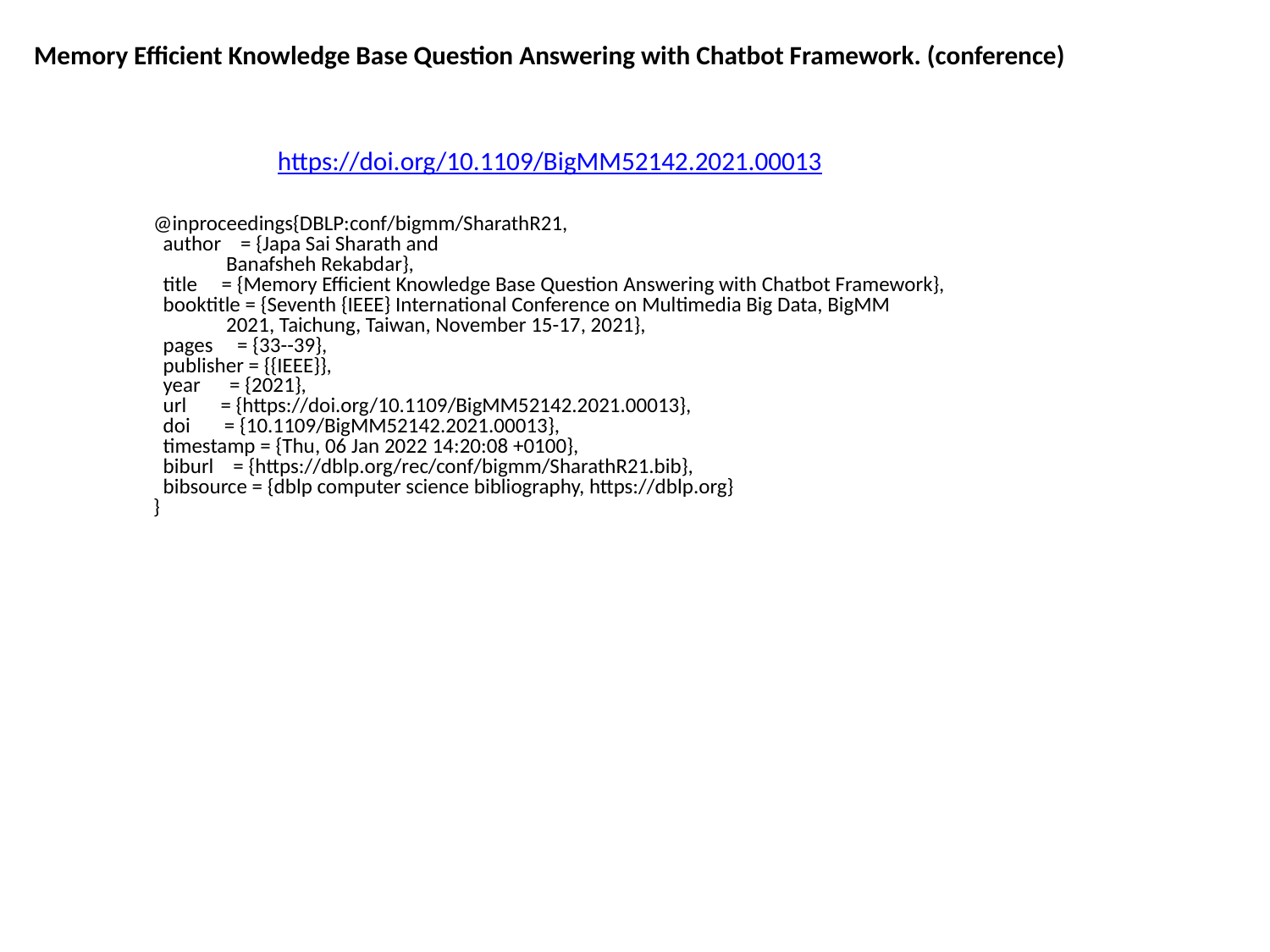

Memory Efficient Knowledge Base Question Answering with Chatbot Framework. (conference)

https://doi.org/10.1109/BigMM52142.2021.00013

@inproceedings{DBLP:conf/bigmm/SharathR21,
  author    = {Japa Sai Sharath and
               Banafsheh Rekabdar},
  title     = {Memory Efficient Knowledge Base Question Answering with Chatbot Framework},
  booktitle = {Seventh {IEEE} International Conference on Multimedia Big Data, BigMM
               2021, Taichung, Taiwan, November 15-17, 2021},
  pages     = {33--39},
  publisher = {{IEEE}},
  year      = {2021},
  url       = {https://doi.org/10.1109/BigMM52142.2021.00013},
  doi       = {10.1109/BigMM52142.2021.00013},
  timestamp = {Thu, 06 Jan 2022 14:20:08 +0100},
  biburl    = {https://dblp.org/rec/conf/bigmm/SharathR21.bib},
  bibsource = {dblp computer science bibliography, https://dblp.org}
}